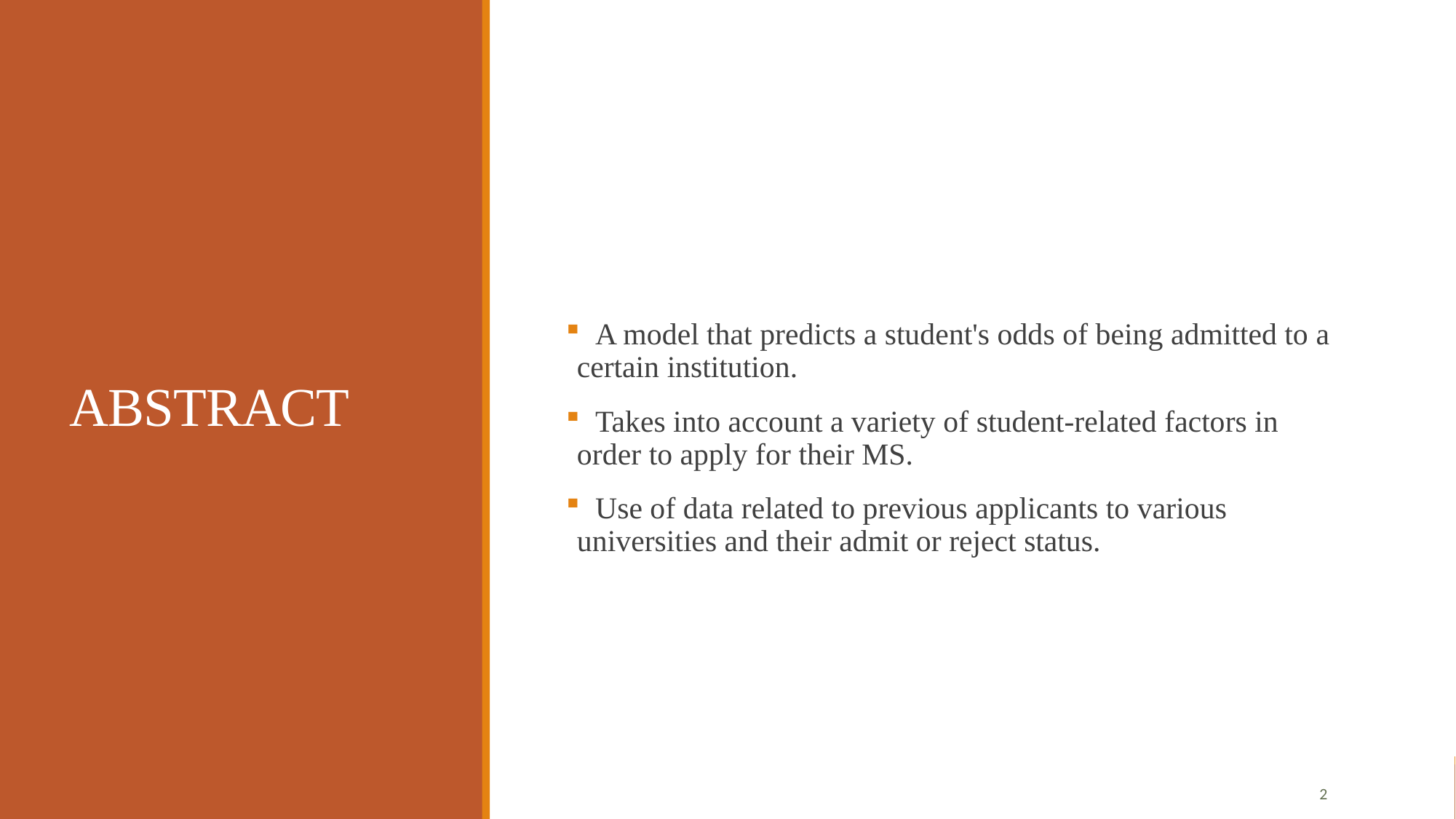

# ABSTRACT

  A model that predicts a student's odds of being admitted to a certain institution.
  Takes into account a variety of student-related factors in order to apply for their MS.
  Use of data related to previous applicants to various universities and their admit or reject status.
2